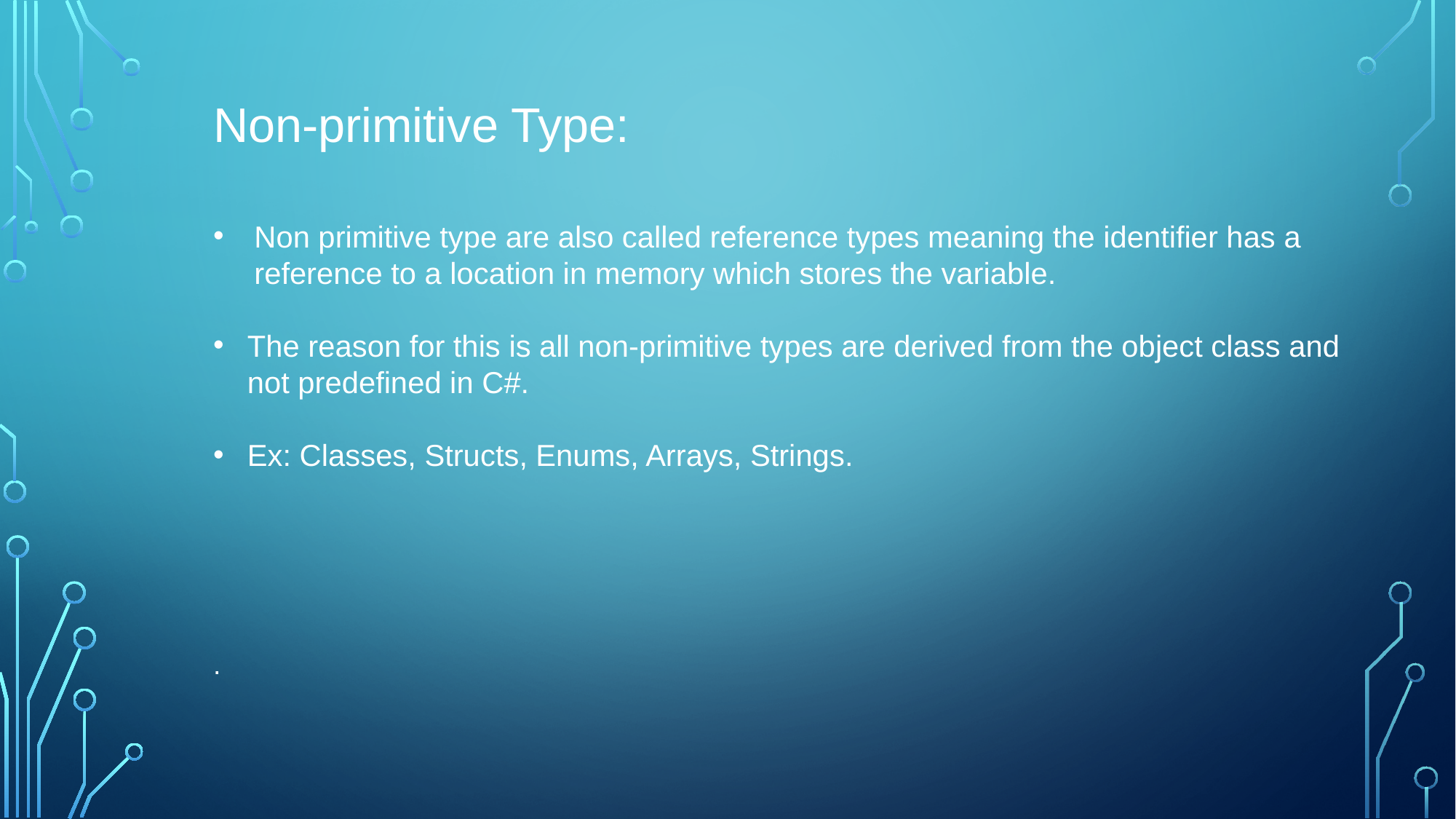

Non-primitive Type:

Non primitive type are also called reference types meaning the identifier has a reference to a location in memory which stores the variable.

The reason for this is all non-primitive types are derived from the object class and not predefined in C#.

Ex: Classes, Structs, Enums, Arrays, Strings.

.